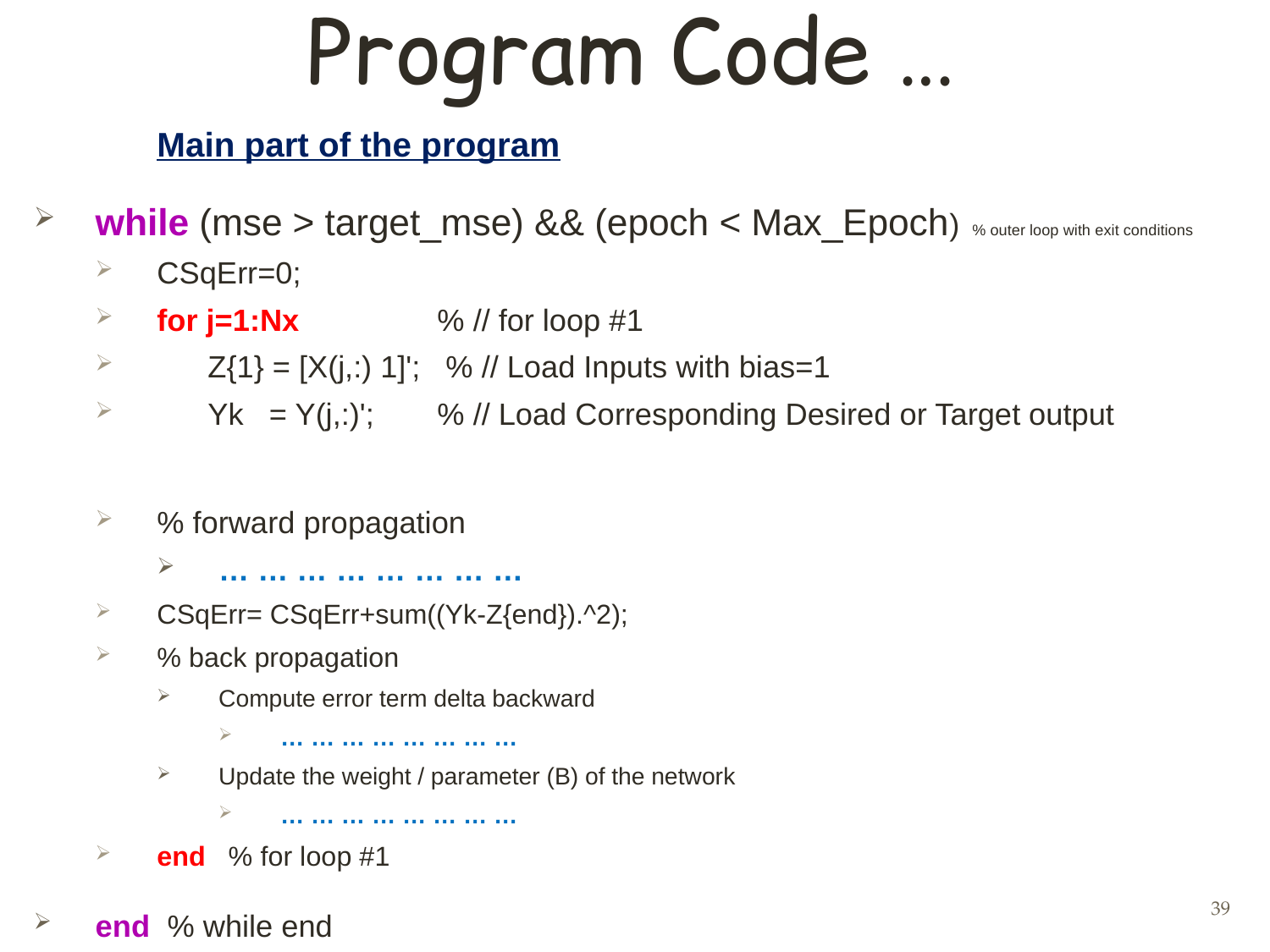

# Program Code …
			Main part of the program
while (mse > target_mse) && (epoch < Max_Epoch)   % outer loop with exit conditions
CSqErr=0;
for j=1:Nx 		    % // for loop #1
      Z{1} = [X(j,:) 1]';   % // Load Inputs with bias=1
      Yk   = Y(j,:)'; 	    % // Load Corresponding Desired or Target output

% forward propagation
… … … … … … … …
CSqErr= CSqErr+sum((Yk-Z{end}).^2);
% back propagation
Compute error term delta backward
… … … … … … … …
Update the weight / parameter (B) of the network
… … … … … … … …
end   % for loop #1
end  % while end

39